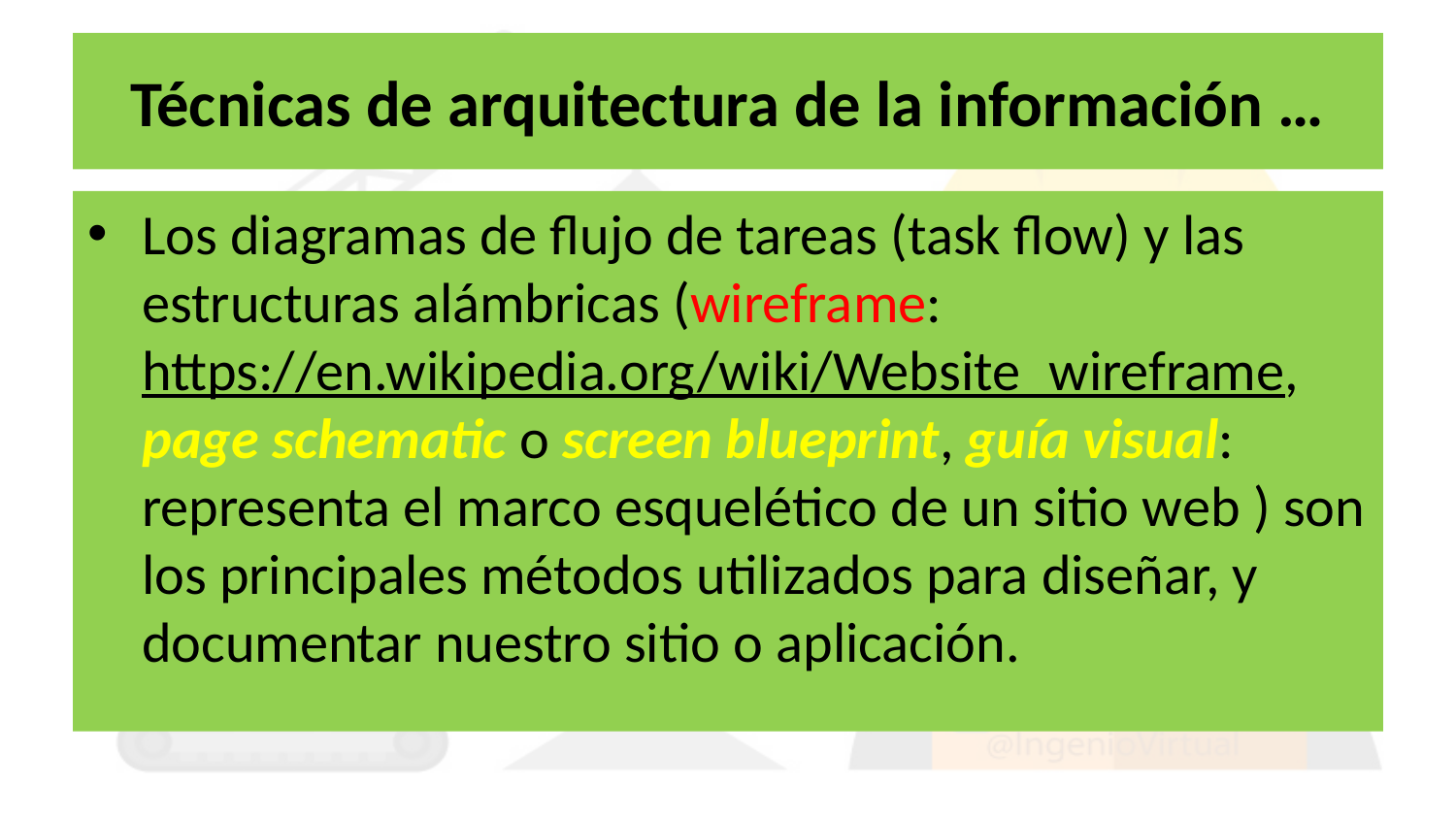

# Técnicas de arquitectura de la información …
Los diagramas de flujo de tareas (task flow) y las estructuras alámbricas (wireframe: https://en.wikipedia.org/wiki/Website_wireframe, page schematic o screen blueprint, guía visual: representa el marco esquelético de un sitio web ) son los principales métodos utilizados para diseñar, y documentar nuestro sitio o aplicación.